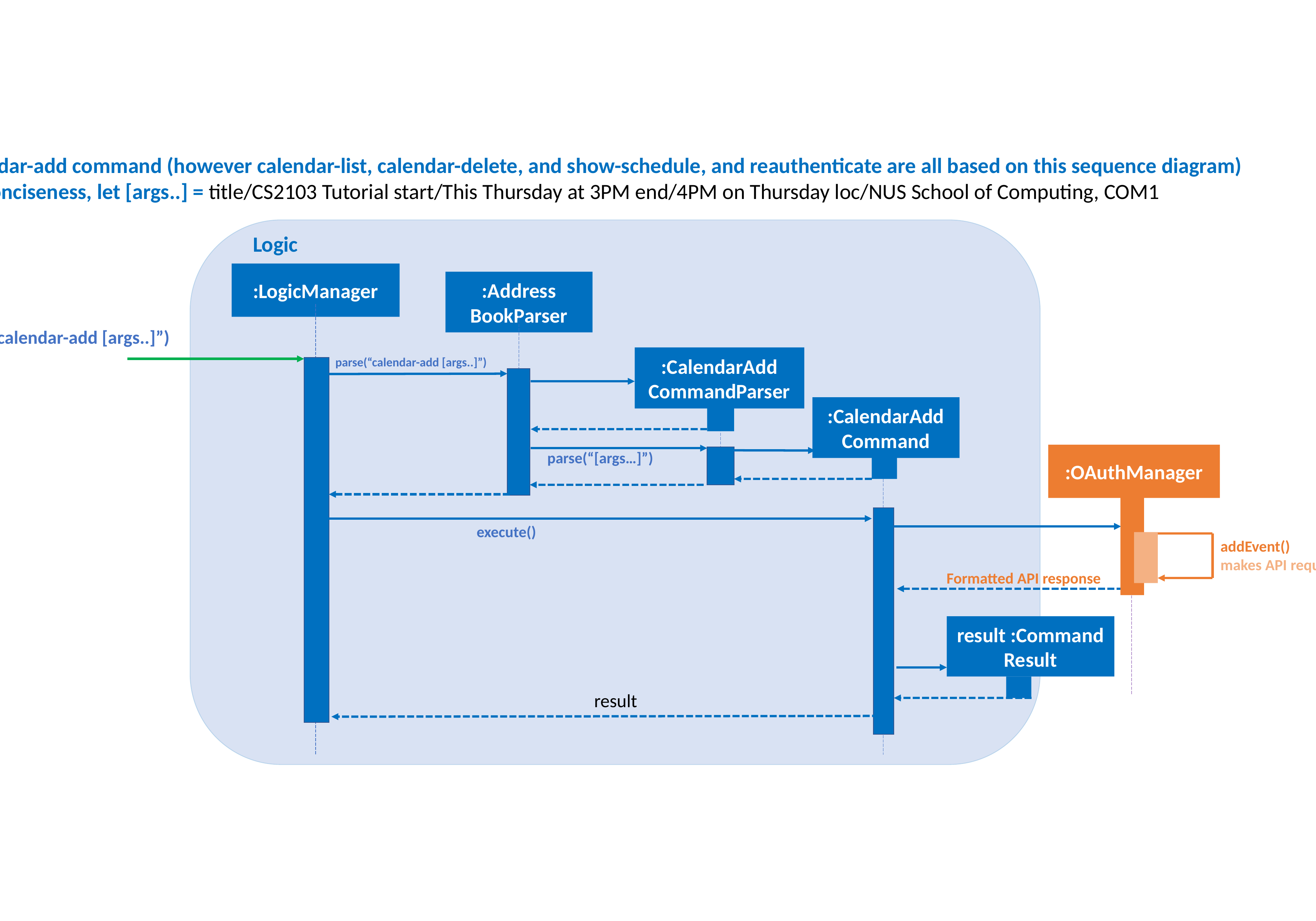

calendar-add command (however calendar-list, calendar-delete, and show-schedule, and reauthenticate are all based on this sequence diagram)
for conciseness, let [args..] = title/CS2103 Tutorial start/This Thursday at 3PM end/4PM on Thursday loc/NUS School of Computing, COM1

Logic
:LogicManager
:Address
BookParser
execute(“calendar-add [args..]”)
:CalendarAdd
CommandParser
parse(“calendar-add [args..]”)

:CalendarAdd
Command

:OAuthManager
parse(“[args…]”)

execute()

addEvent()
makes API requests

Formatted API response
result :CommandResult

result